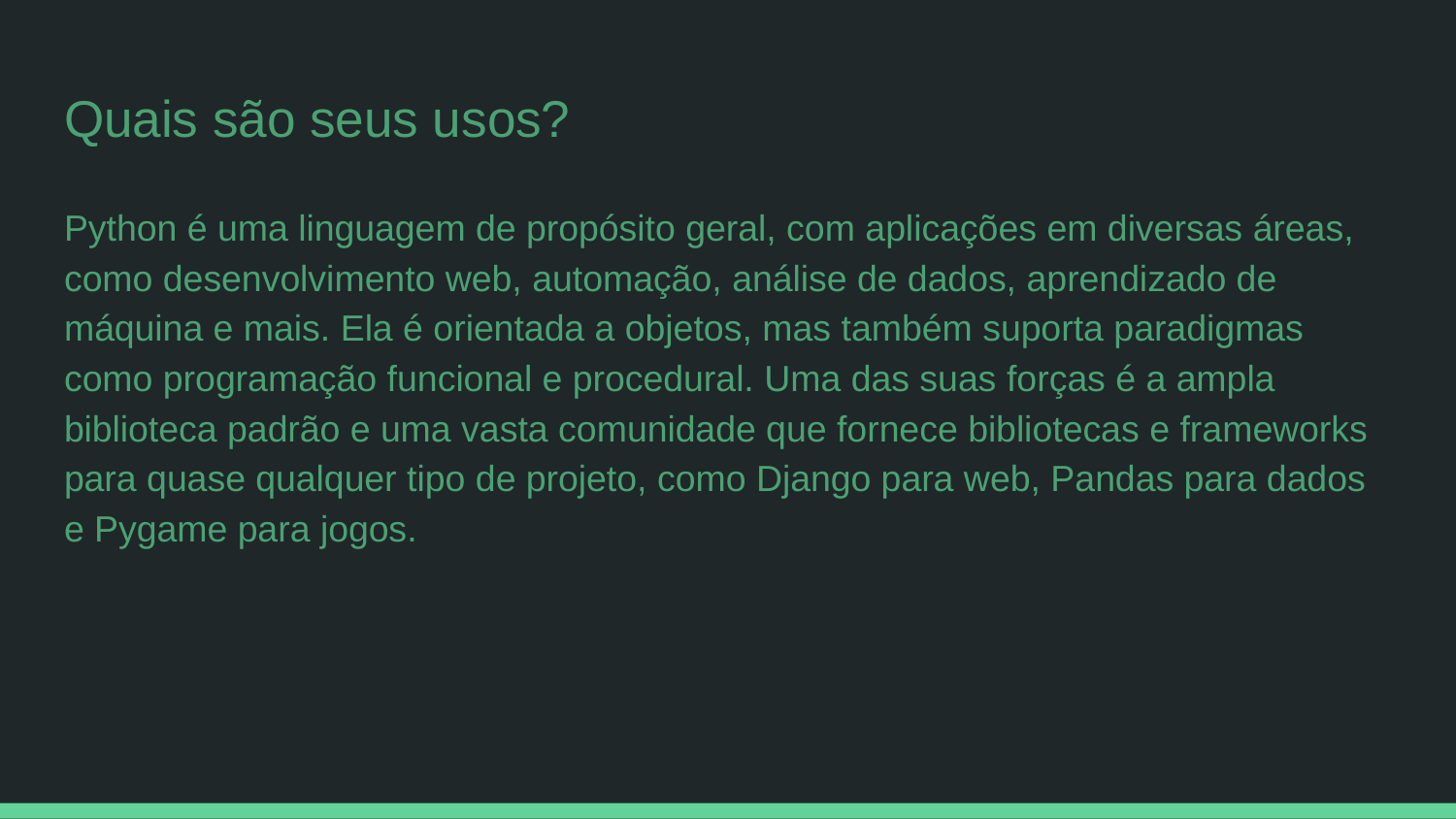

# Quais são seus usos?
Python é uma linguagem de propósito geral, com aplicações em diversas áreas, como desenvolvimento web, automação, análise de dados, aprendizado de máquina e mais. Ela é orientada a objetos, mas também suporta paradigmas como programação funcional e procedural. Uma das suas forças é a ampla biblioteca padrão e uma vasta comunidade que fornece bibliotecas e frameworks para quase qualquer tipo de projeto, como Django para web, Pandas para dados e Pygame para jogos.